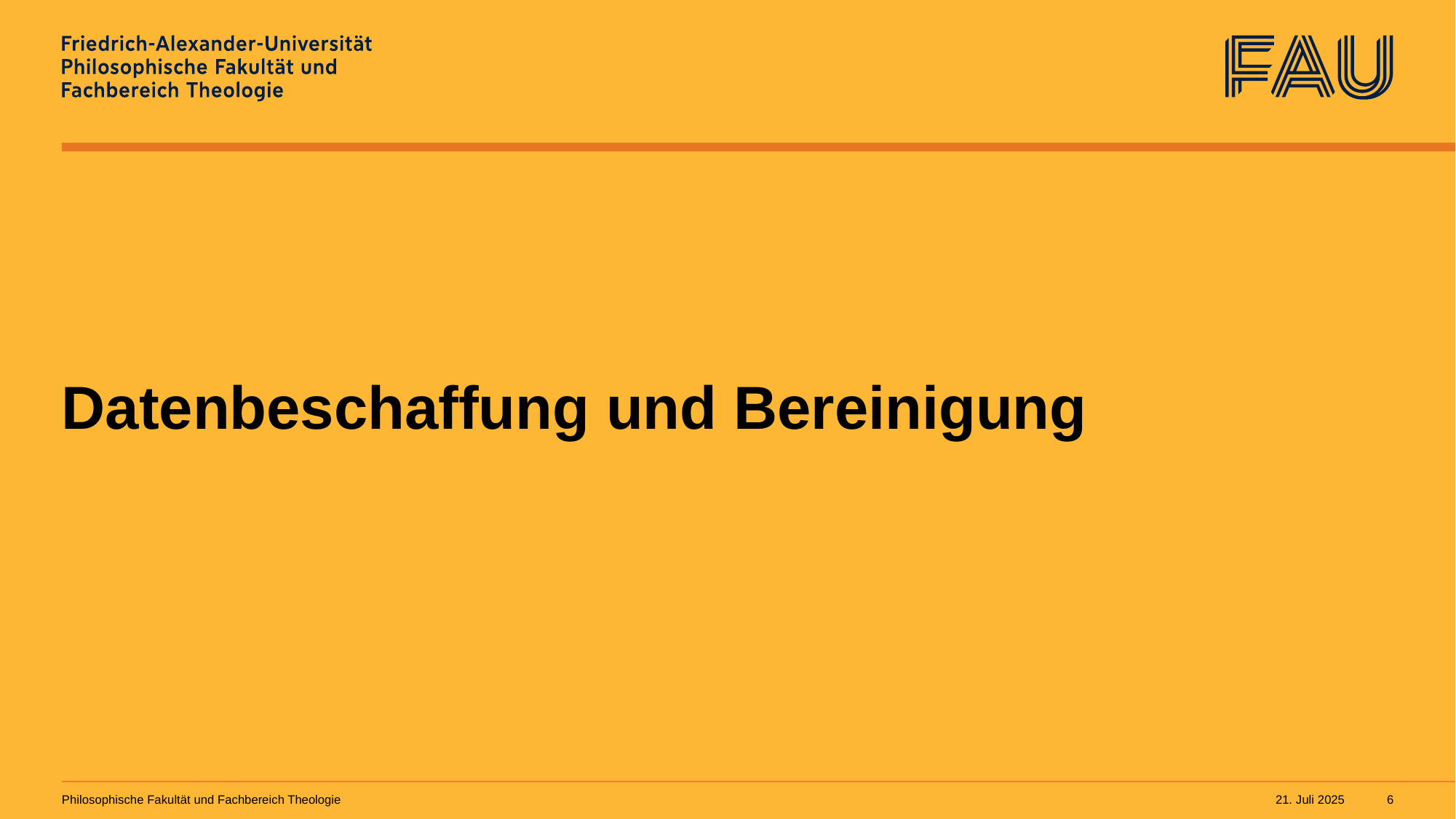

# Datenbeschaffung und Bereinigung
Philosophische Fakultät und Fachbereich Theologie
21. Juli 2025
6